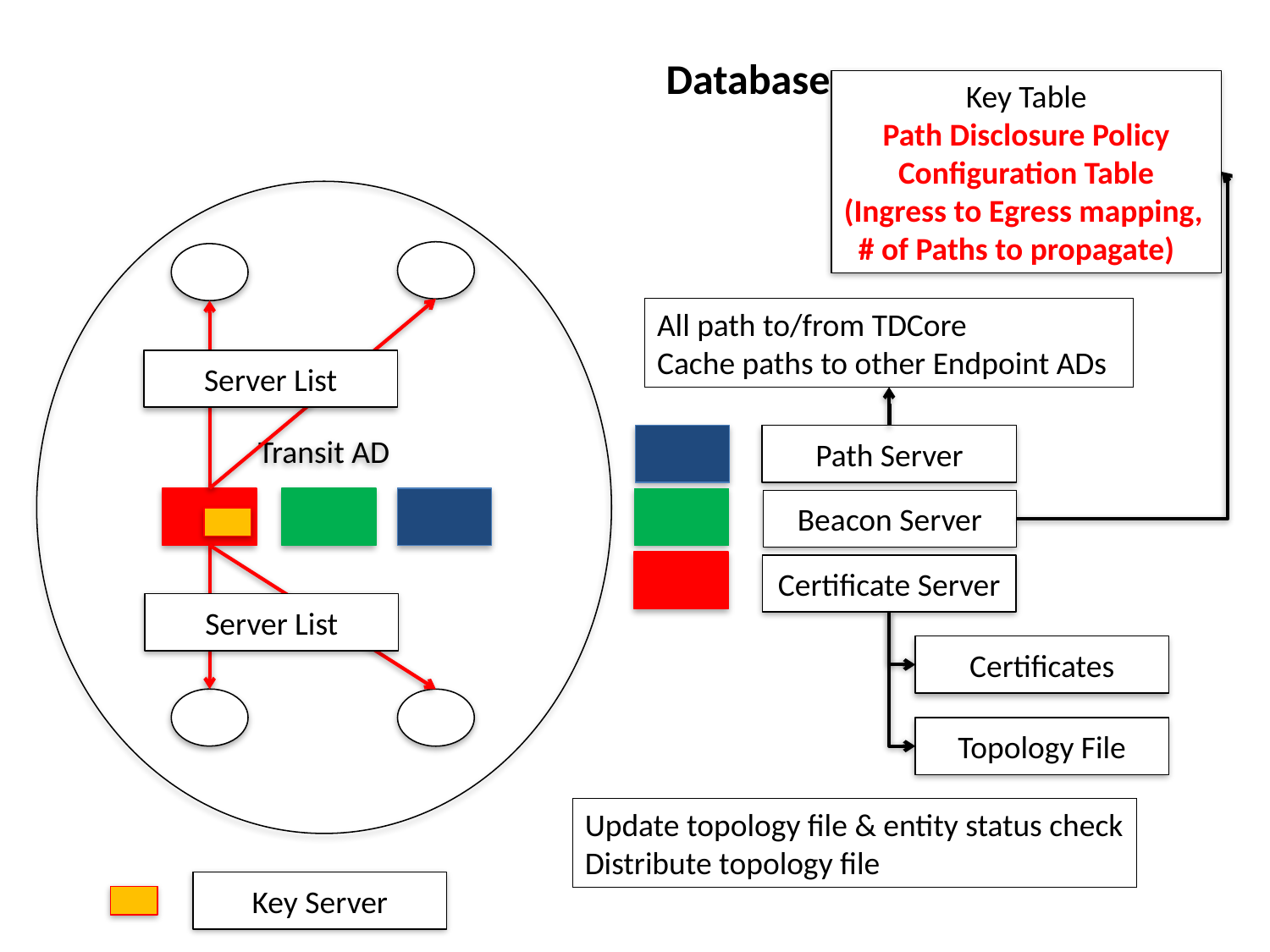

Database
Key Table
Path Disclosure Policy Configuration Table
(Ingress to Egress mapping,
  # of Paths to propagate)
Transit AD

All path to/from TDCore
Cache paths to other Endpoint ADs
Server List

Path Server

Beacon Server

Certificate Server
Server List
Certificates

Topology File
Update topology file & entity status check
Distribute topology file
Key Server